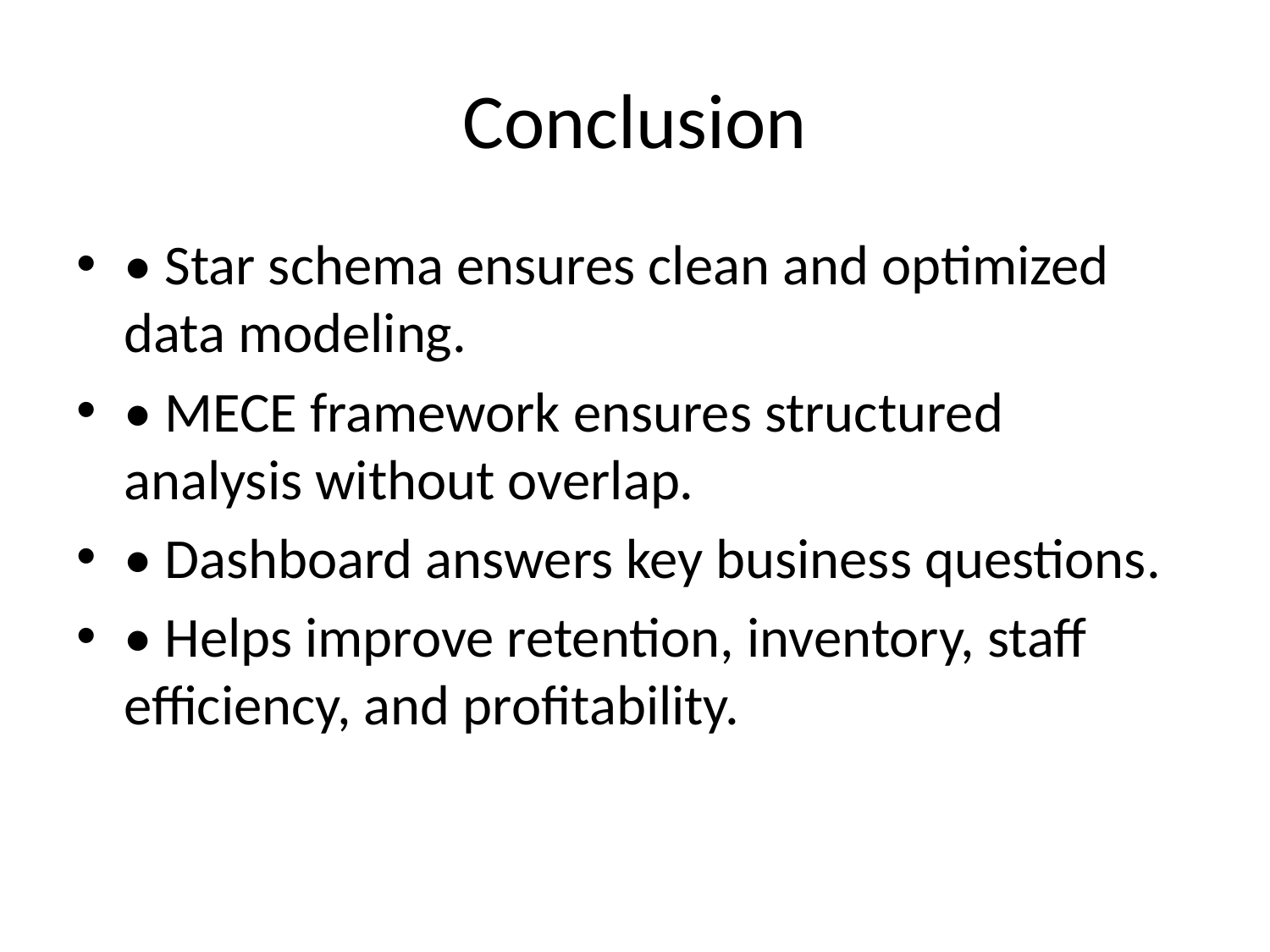

# Conclusion
• Star schema ensures clean and optimized data modeling.
• MECE framework ensures structured analysis without overlap.
• Dashboard answers key business questions.
• Helps improve retention, inventory, staff efficiency, and profitability.